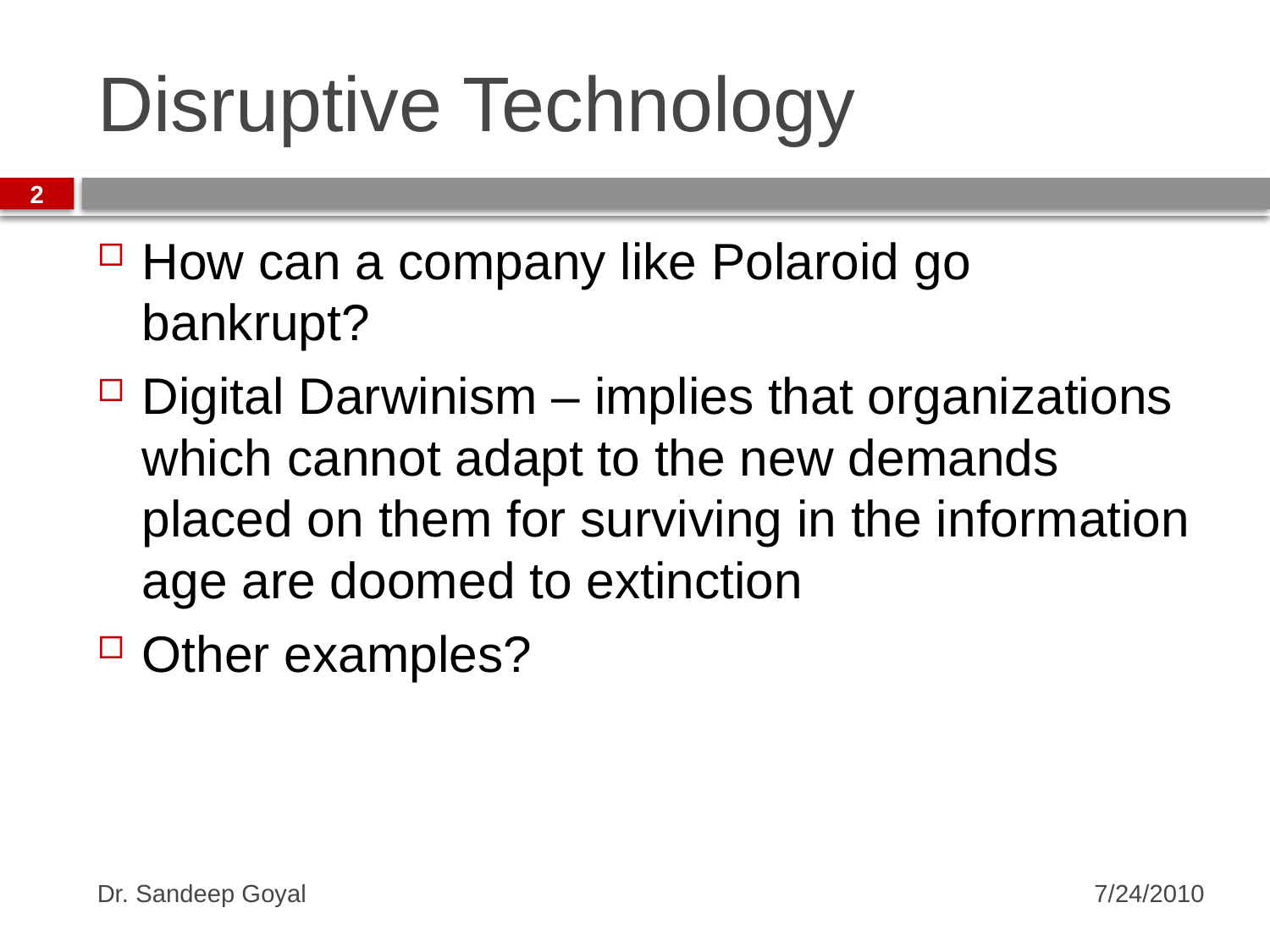

# Disruptive Technology
2
How can a company like Polaroid go bankrupt?
Digital Darwinism – implies that organizations which cannot adapt to the new demands placed on them for surviving in the information age are doomed to extinction
Other examples?

Dr. Sandeep Goyal
7/24/2010